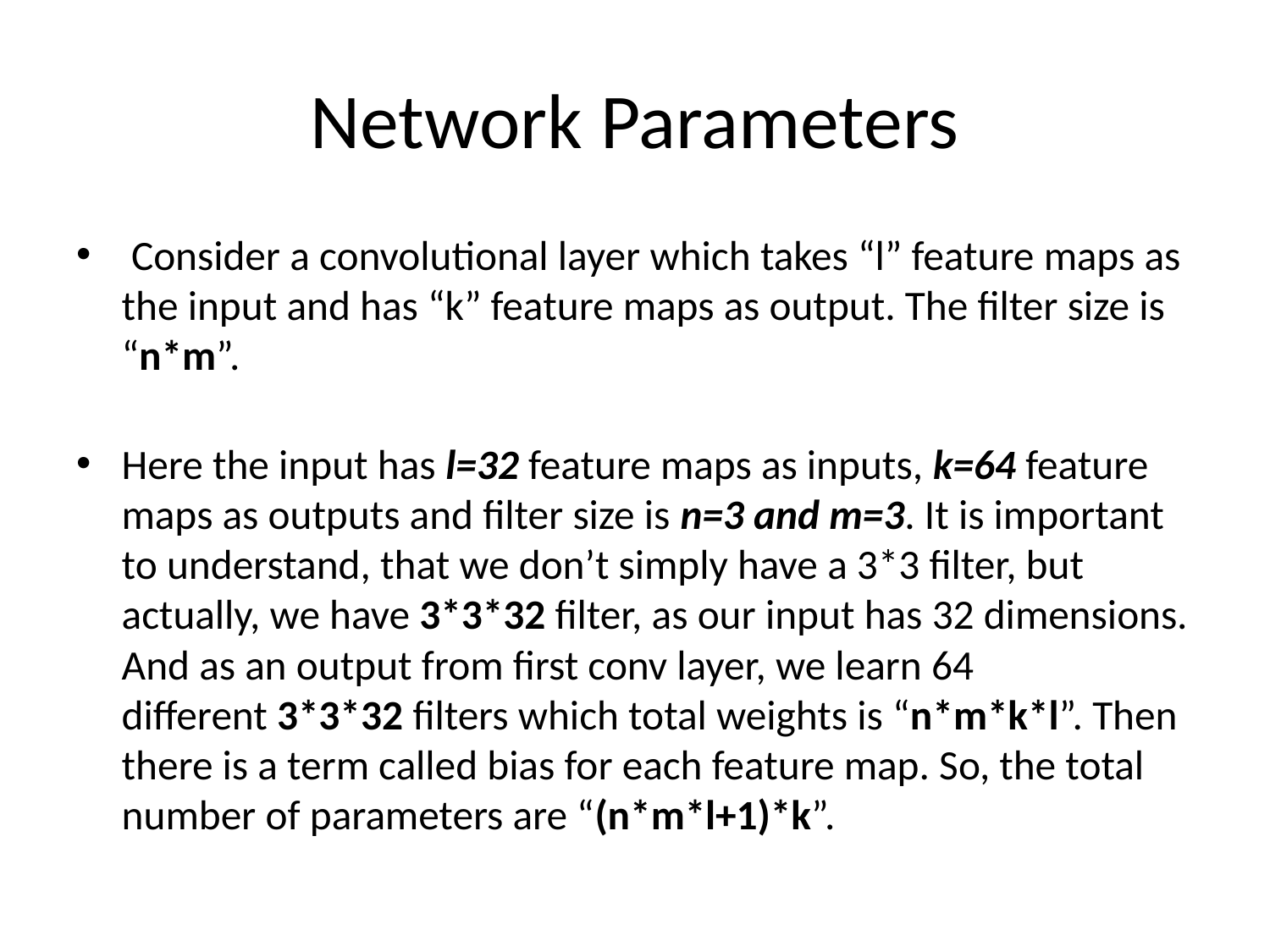

# Network Parameters
 Consider a convolutional layer which takes “l” feature maps as the input and has “k” feature maps as output. The filter size is “n*m”.
Here the input has l=32 feature maps as inputs, k=64 feature maps as outputs and filter size is n=3 and m=3. It is important to understand, that we don’t simply have a 3*3 filter, but actually, we have 3*3*32 filter, as our input has 32 dimensions. And as an output from first conv layer, we learn 64 different 3*3*32 filters which total weights is “n*m*k*l”. Then there is a term called bias for each feature map. So, the total number of parameters are “(n*m*l+1)*k”.